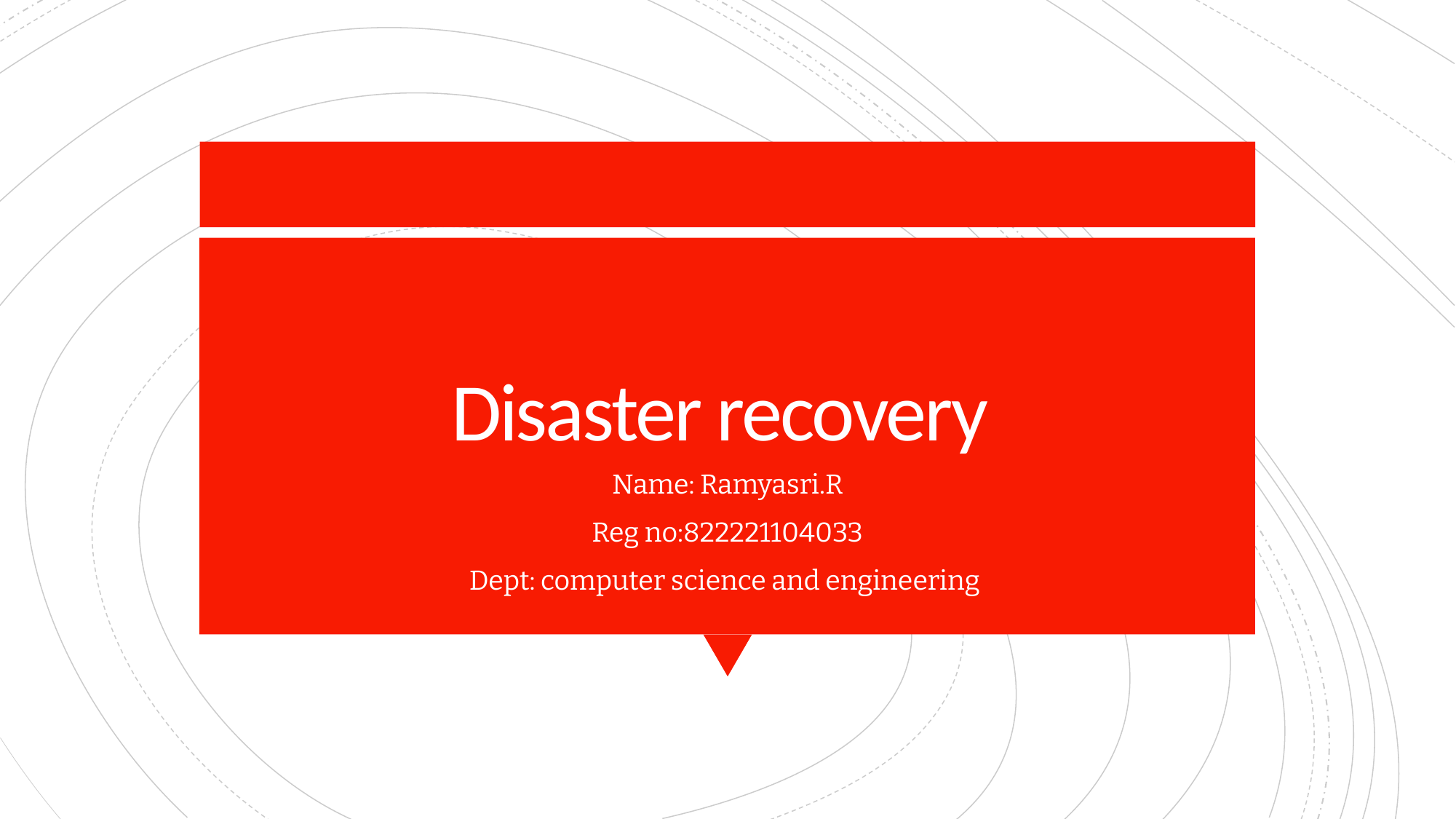

# Disaster recovery
Name: Ramyasri.R
Reg no:822221104033
Dept: computer science and engineering